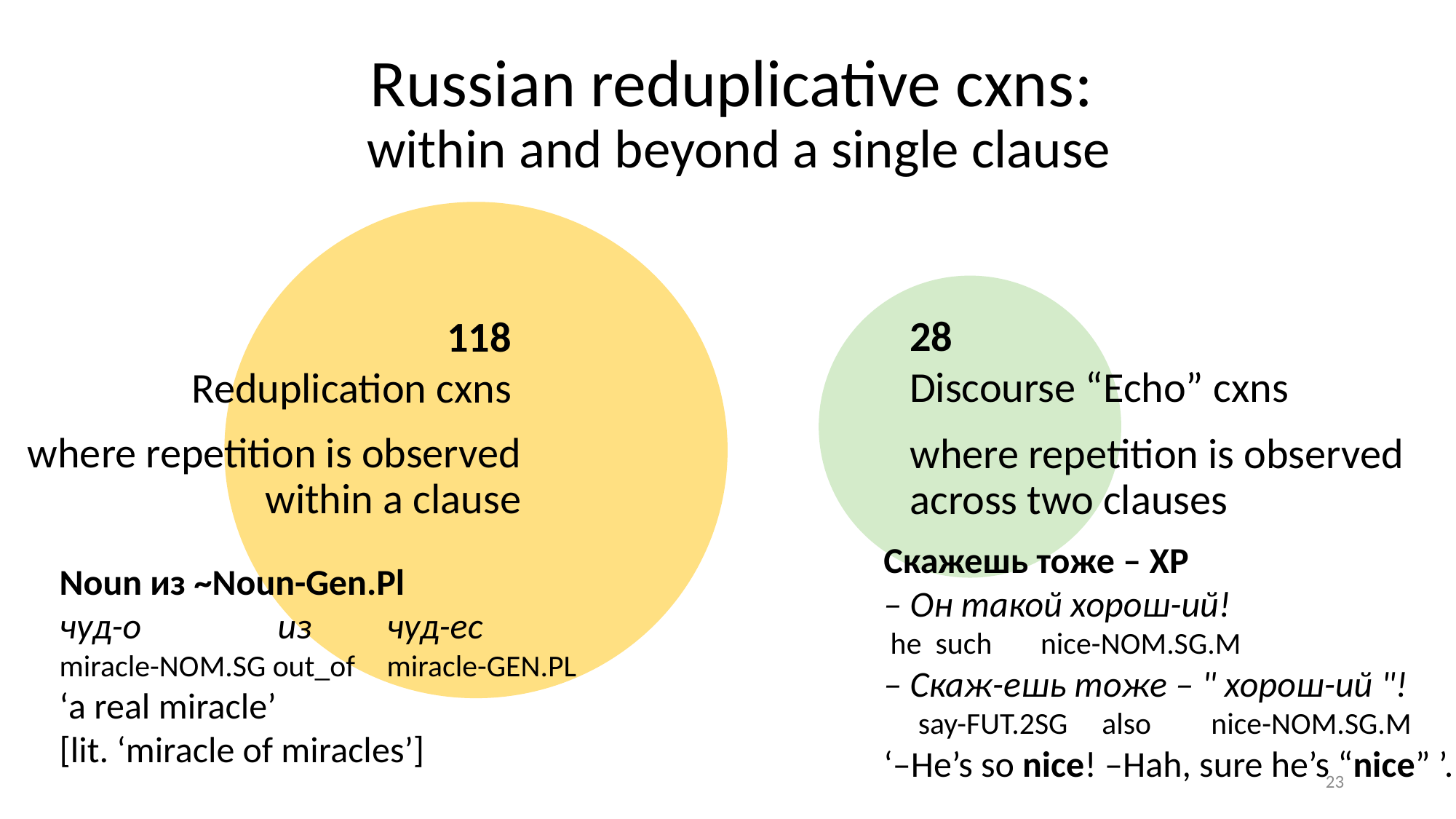

Russian reduplicative cxns:
within and beyond a single clause

28
Discourse “Echo” cxns
where repetition is observed across two clauses
118
Reduplication cxns
where repetition is observed within a clause
Скажешь тоже – XP
– Он такой хорош-ий!
 he  such       nice-nom.sg.m
– Скаж-eшь тоже – " хорош-ий "!
     say-fut.2sg 	also 	nice-nom.sg.m
‘–He’s so nice! –Hah, sure he’s “nice” ’.
Noun из ~Noun-Gen.Pl
чуд-o 		из 	чуд-eс
miracle-nom.sg out_of 	miracle-gen.pl
‘a real miracle’
[lit. ‘miracle of miracles’]
23